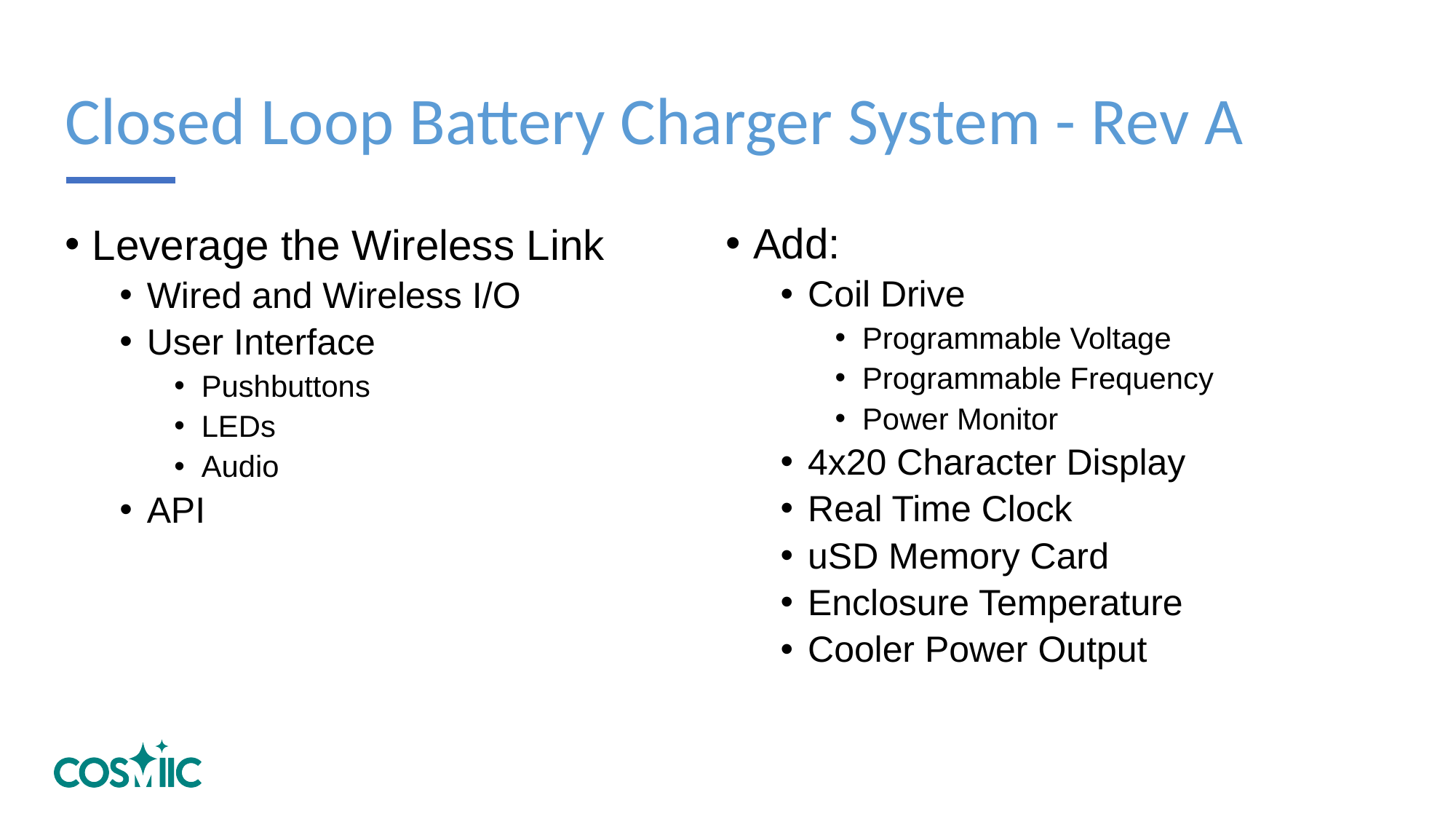

# Closed Loop Battery Charger System - Rev A
Add:
Coil Drive
Programmable Voltage
Programmable Frequency
Power Monitor
4x20 Character Display
Real Time Clock
uSD Memory Card
Enclosure Temperature
Cooler Power Output
Leverage the Wireless Link
Wired and Wireless I/O
User Interface
Pushbuttons
LEDs
Audio
API